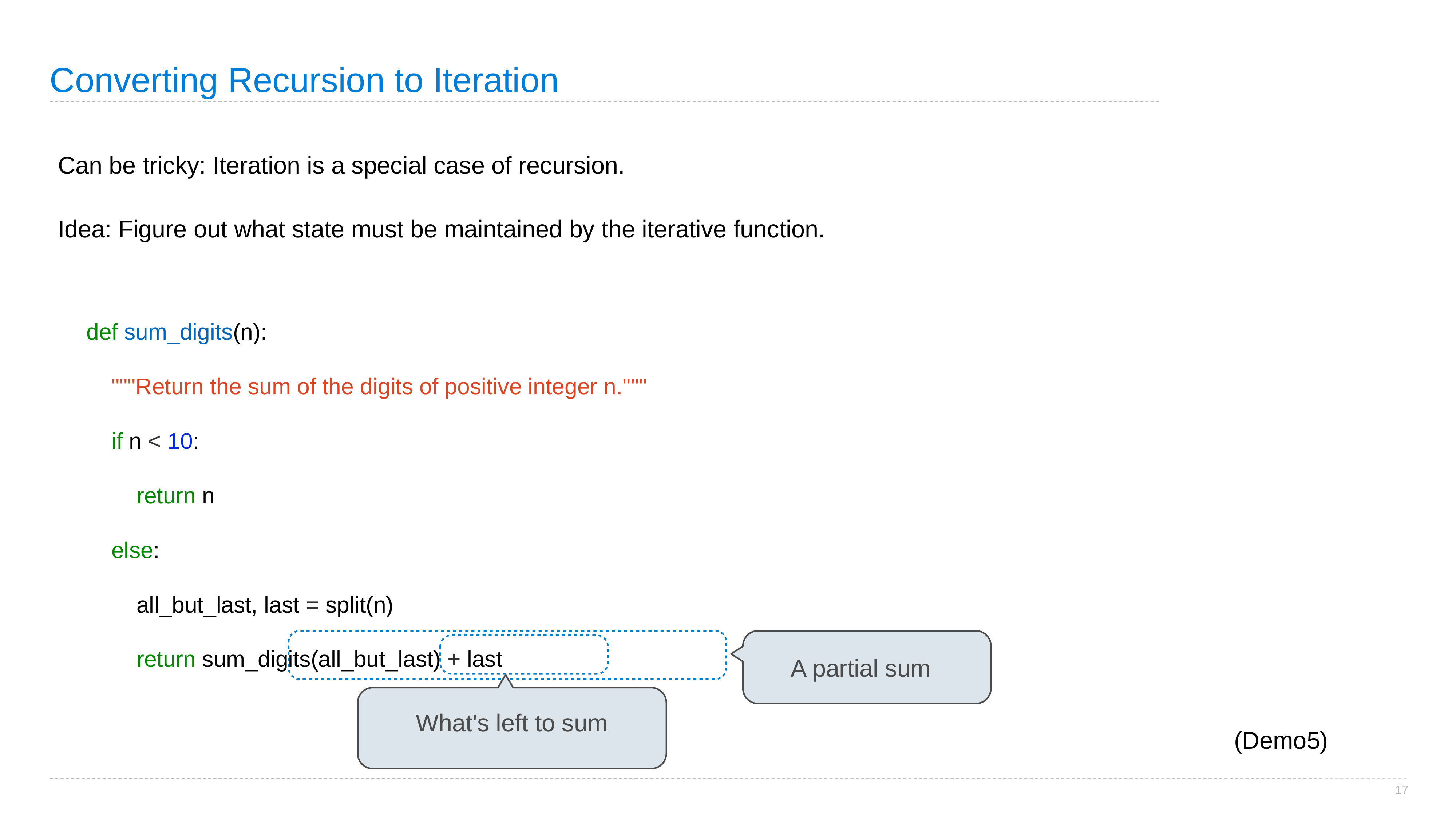

# Converting Recursion to Iteration

Can be tricky: Iteration is a special case of recursion.
Idea: Figure out what state must be maintained by the iterative function.
def sum_digits(n):
    """Return the sum of the digits of positive integer n."""
    if n < 10:
        return n
    else:
        all_but_last, last = split(n)
        return sum_digits(all_but_last) + last

A partial sum

What's left to sum
(Demo5)

17